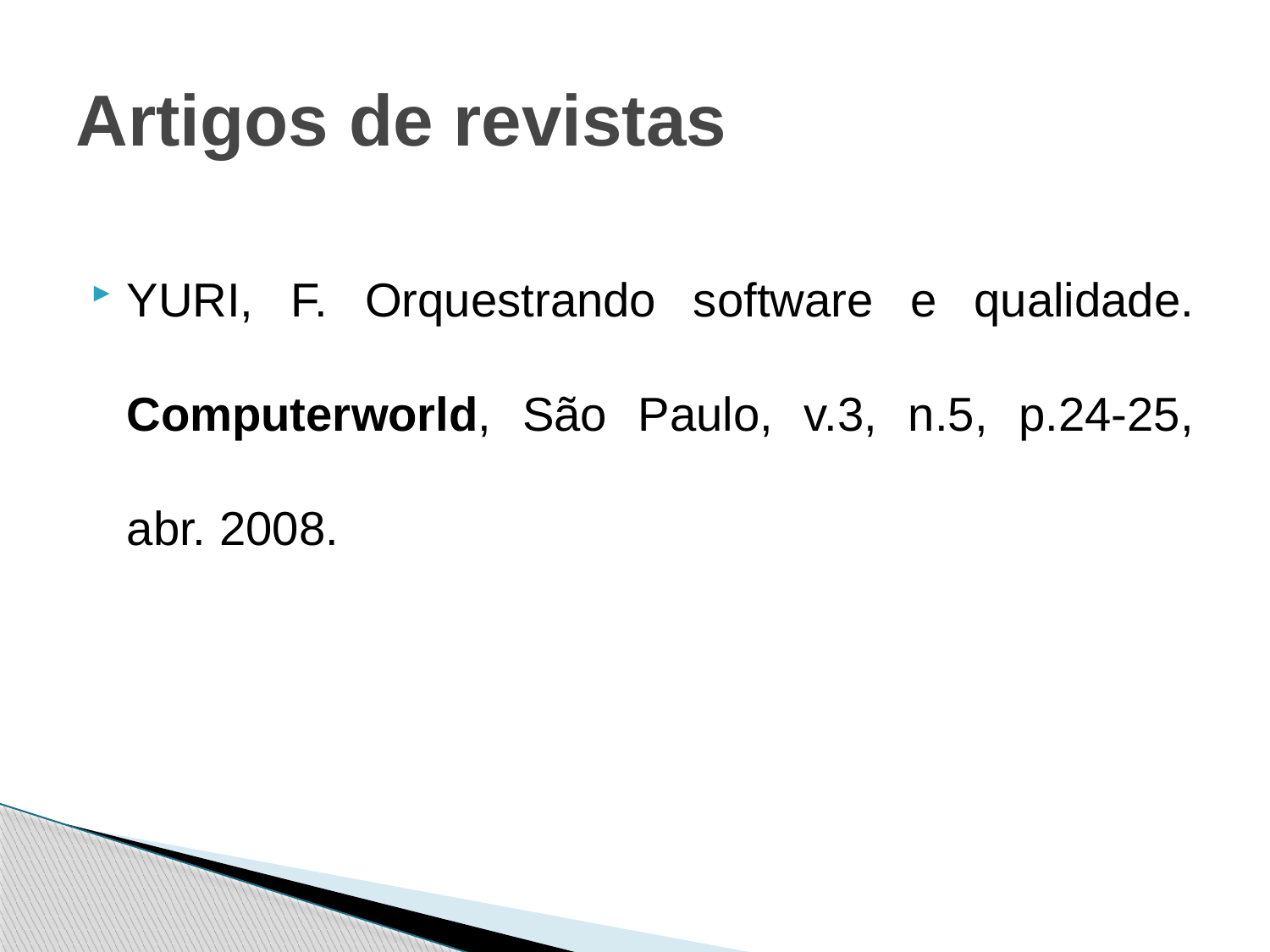

# Artigos de revistas
YURI, F. Orquestrando software e qualidade. Computerworld, São Paulo, v.3, n.5, p.24-25, abr. 2008.